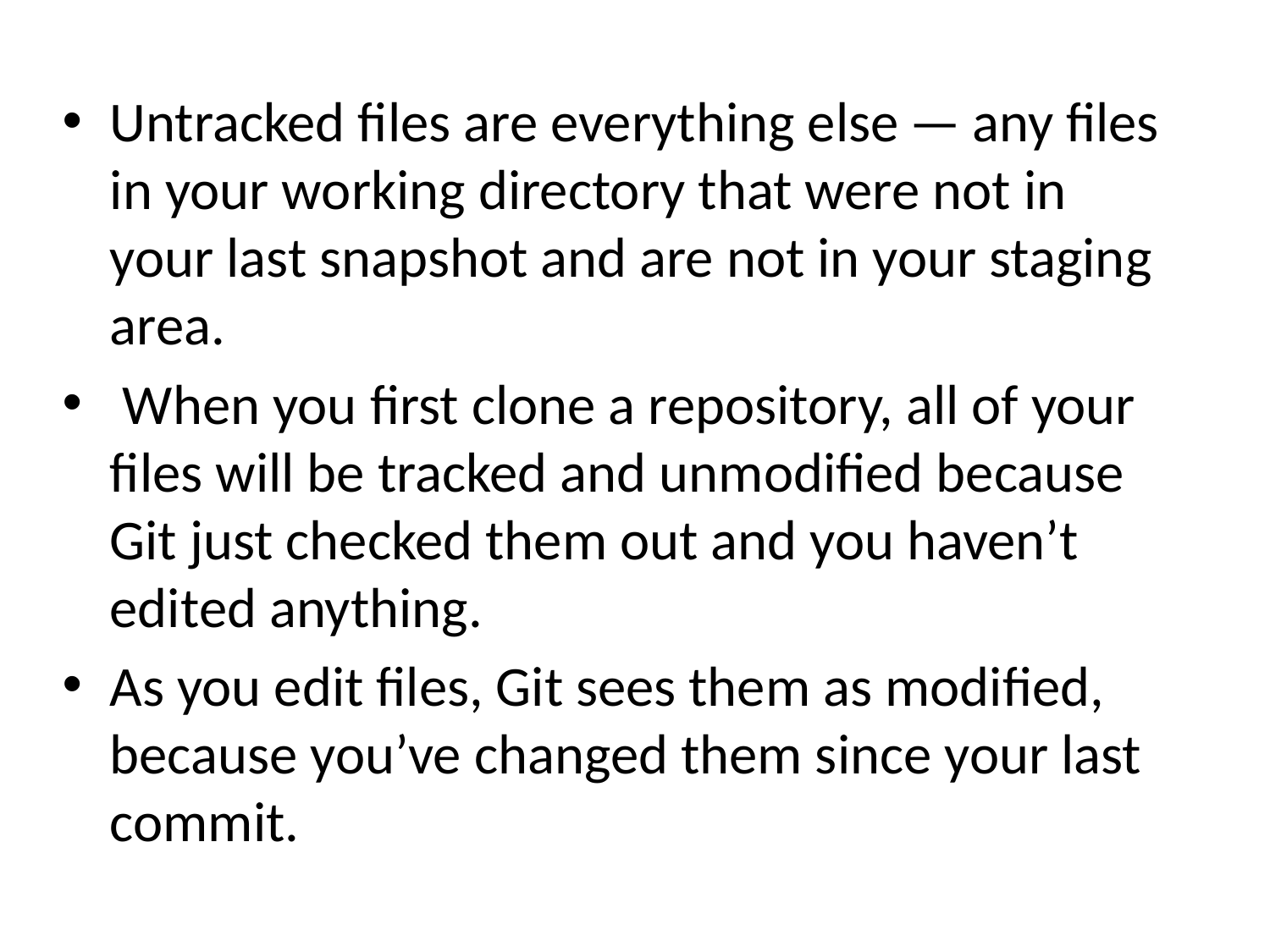

Untracked files are everything else — any files in your working directory that were not in your last snapshot and are not in your staging area.
 When you first clone a repository, all of your files will be tracked and unmodified because Git just checked them out and you haven’t edited anything.
As you edit files, Git sees them as modified, because you’ve changed them since your last commit.